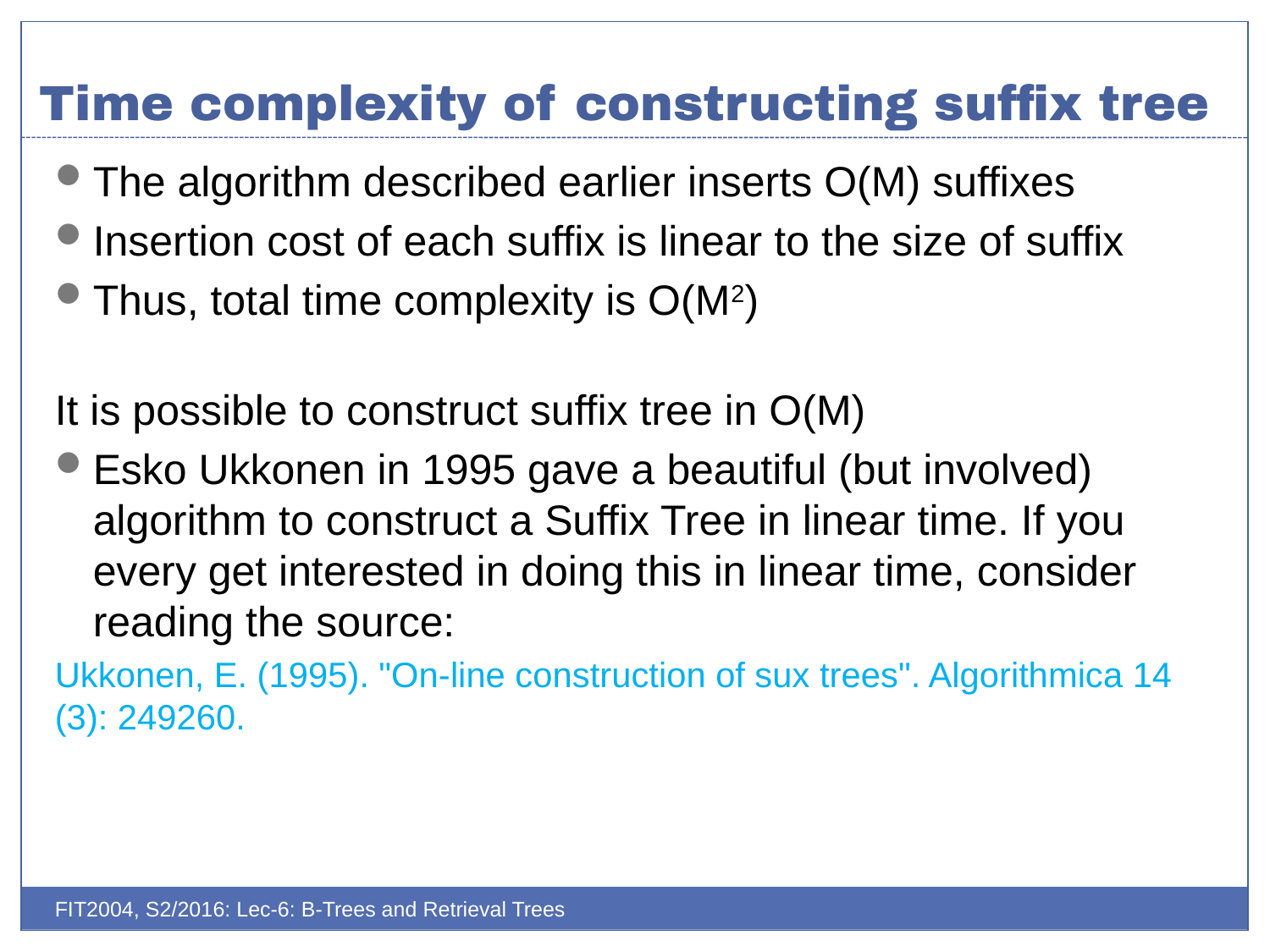

# Time complexity of constructing suffix tree
The algorithm described earlier inserts O(M) suffixes
Insertion cost of each suffix is linear to the size of suffix
Thus, total time complexity is O(M2)
It is possible to construct suffix tree in O(M)
Esko Ukkonen in 1995 gave a beautiful (but involved) algorithm to construct a Suffix Tree in linear time. If you every get interested in doing this in linear time, consider reading the source:
Ukkonen, E. (1995). "On-line construction of sux trees". Algorithmica 14 (3): 249260.
FIT2004, S2/2016: Lec-6: B-Trees and Retrieval Trees